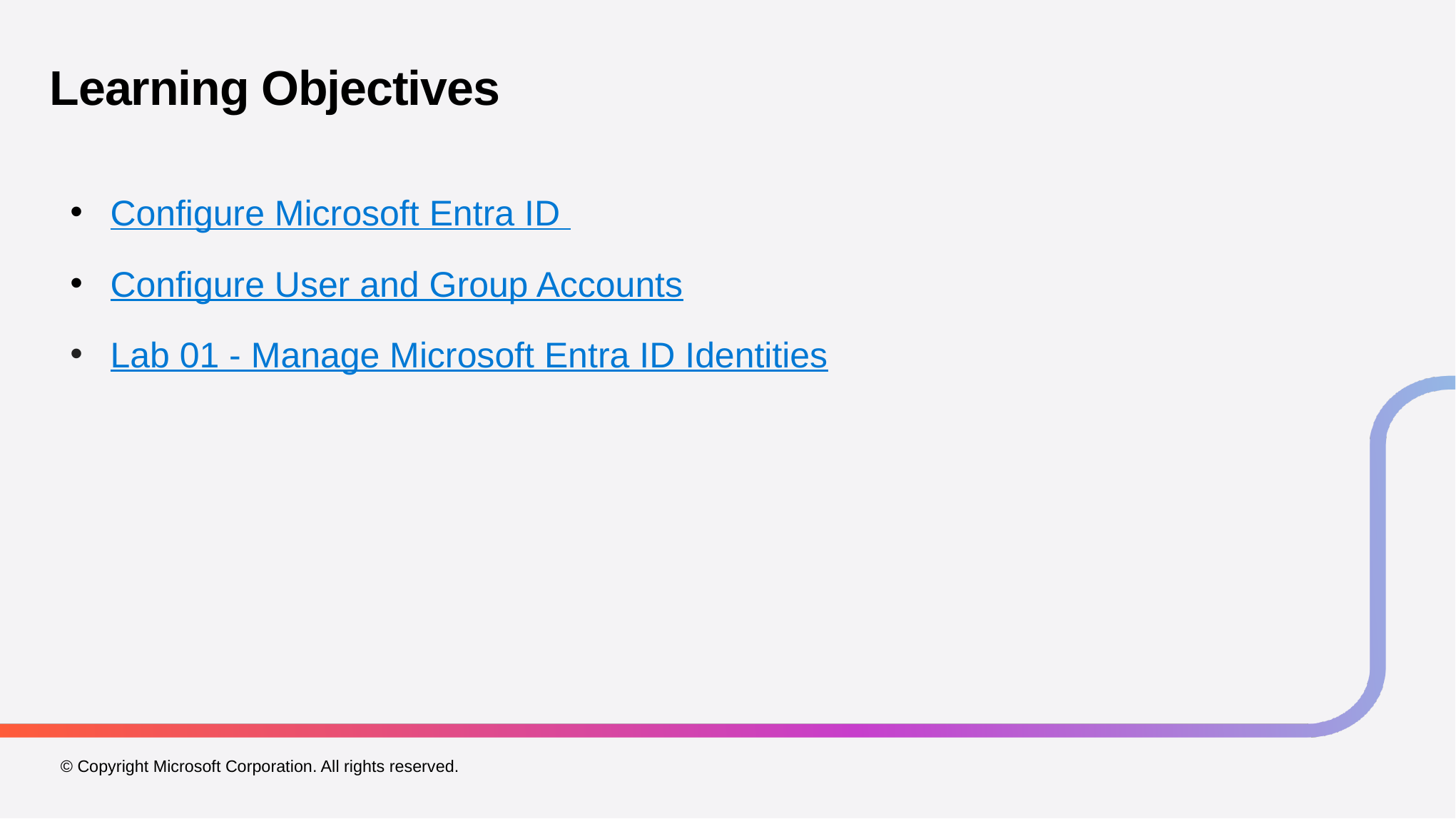

# Learning Objectives
Configure Microsoft Entra ID
Configure User and Group Accounts
Lab 01 - Manage Microsoft Entra ID Identities